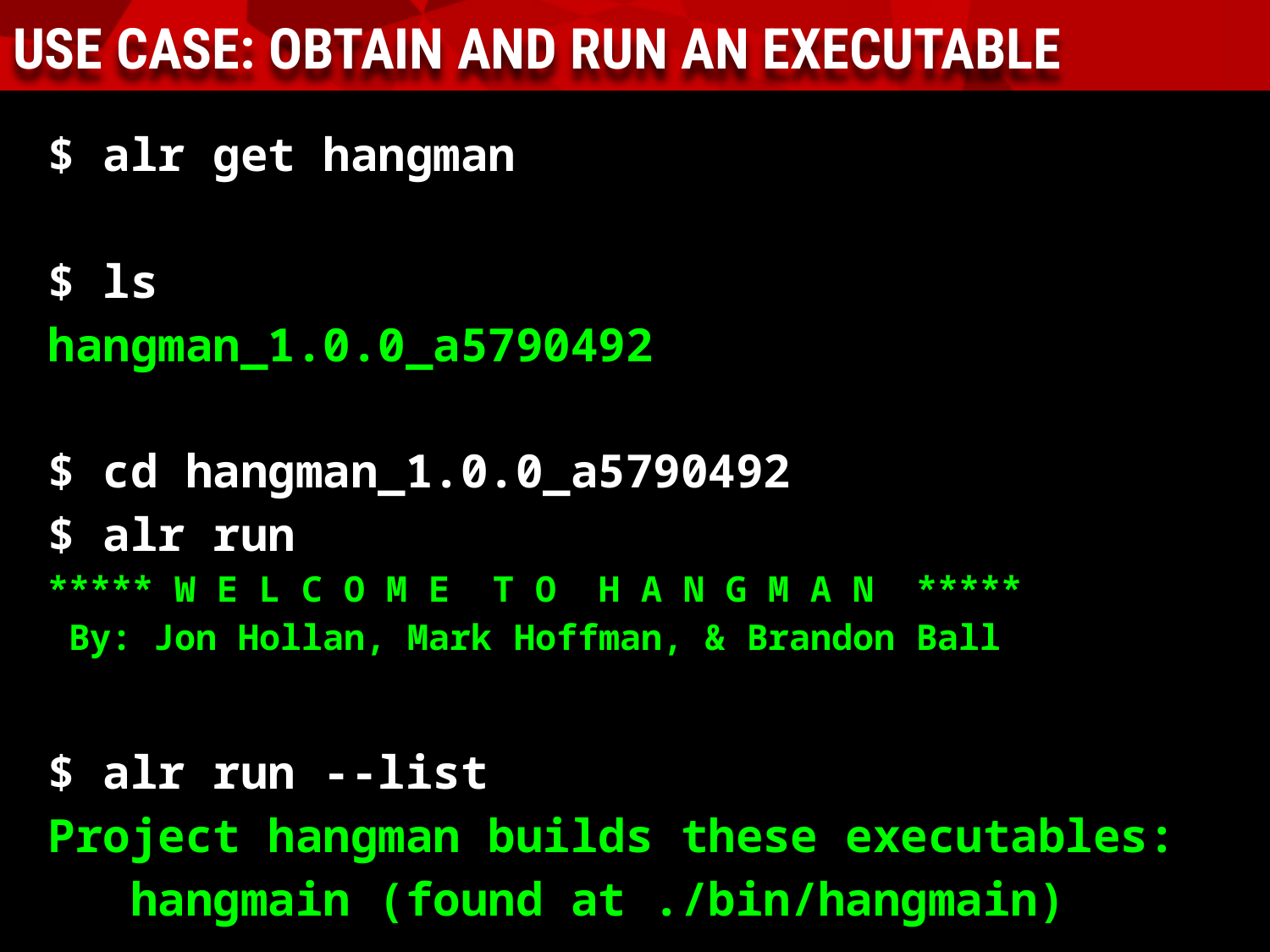

USE CASE: OBTAIN AND RUN AN EXECUTABLE
$ alr get hangman

$ ls
hangman_1.0.0_a5790492

$ cd hangman_1.0.0_a5790492
$ alr run
***** W E L C O M E  T O  H A N G M A N  *****
 By: Jon Hollan, Mark Hoffman, & Brandon Ball

$ alr run --list
Project hangman builds these executables:
   hangmain (found at ./bin/hangmain)